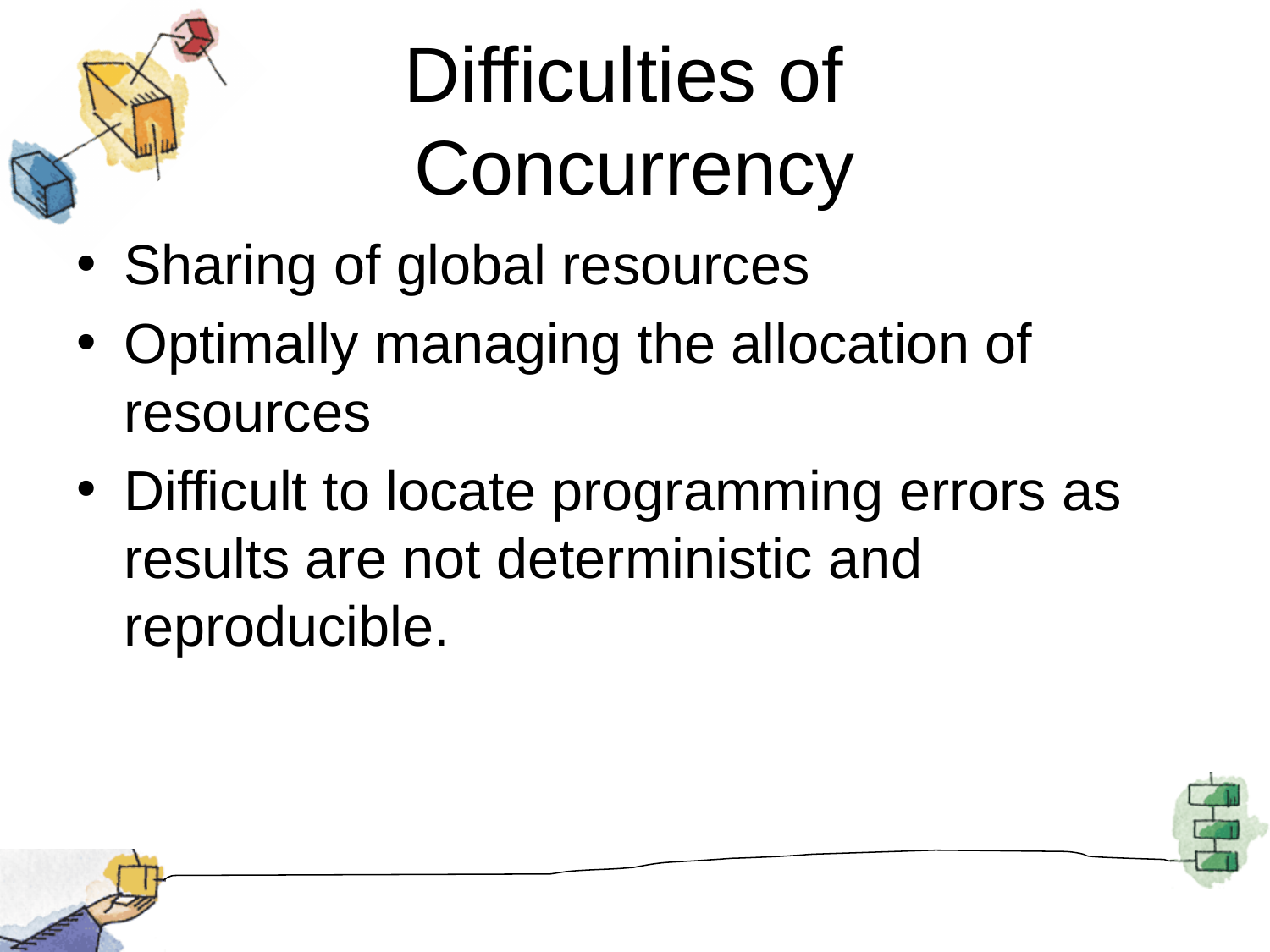

# Difficulties of Concurrency
Sharing of global resources
Optimally managing the allocation of resources
Difficult to locate programming errors as results are not deterministic and reproducible.